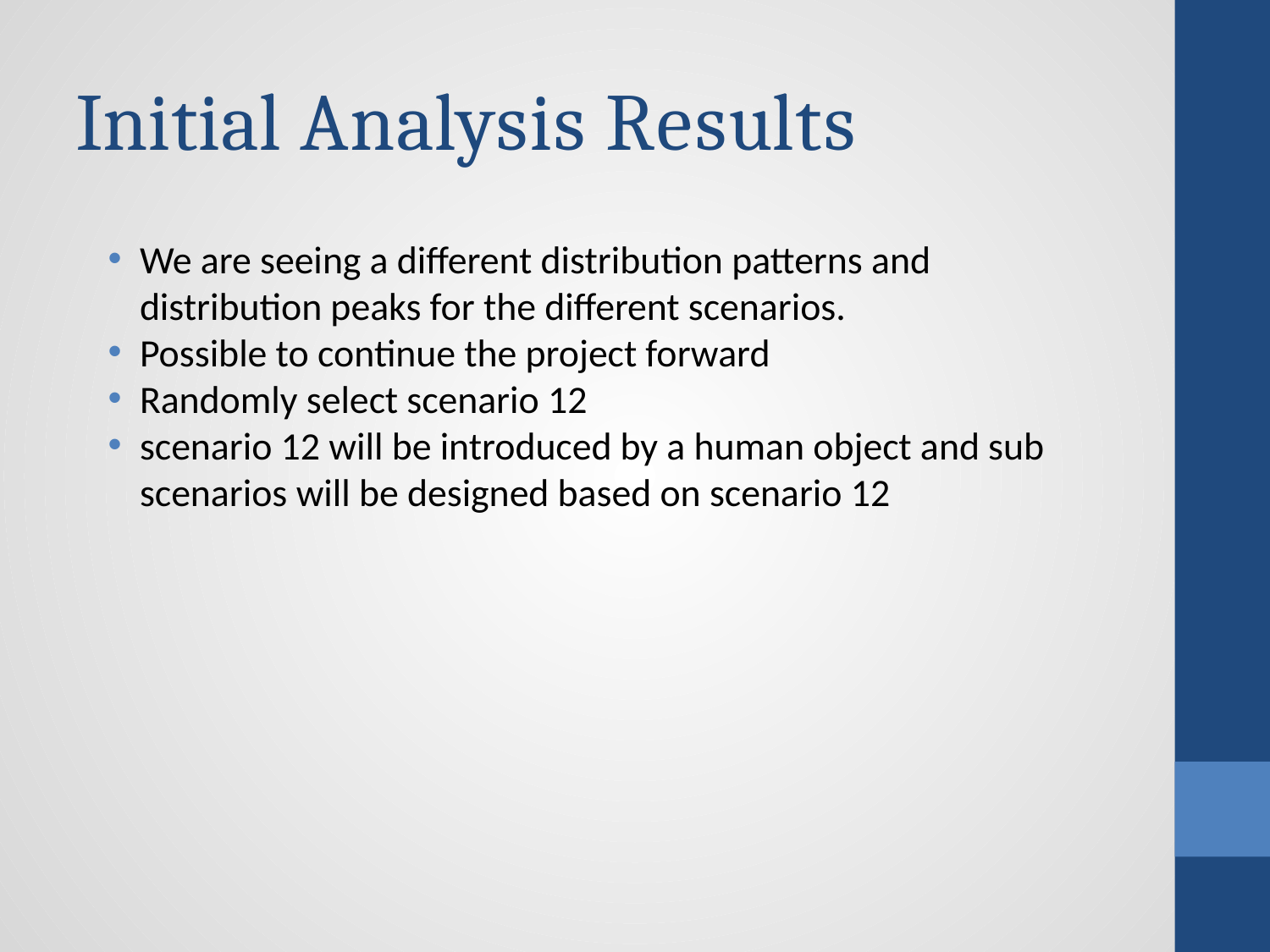

# Initial Analysis Results
We are seeing a different distribution patterns and distribution peaks for the different scenarios.
Possible to continue the project forward
Randomly select scenario 12
scenario 12 will be introduced by a human object and sub scenarios will be designed based on scenario 12